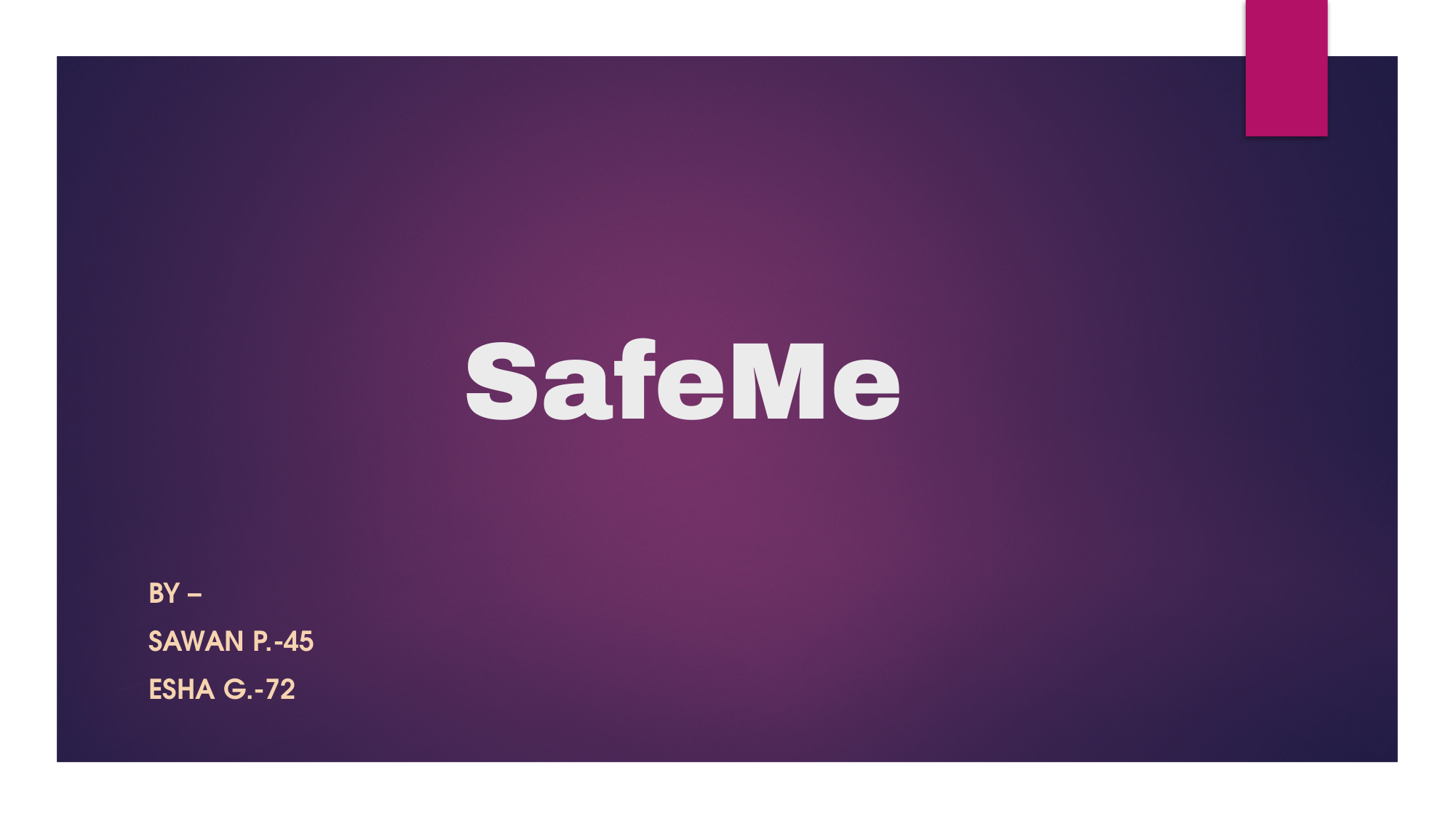

# SafeMe
By –
Sawan P.-45
Esha G.-72